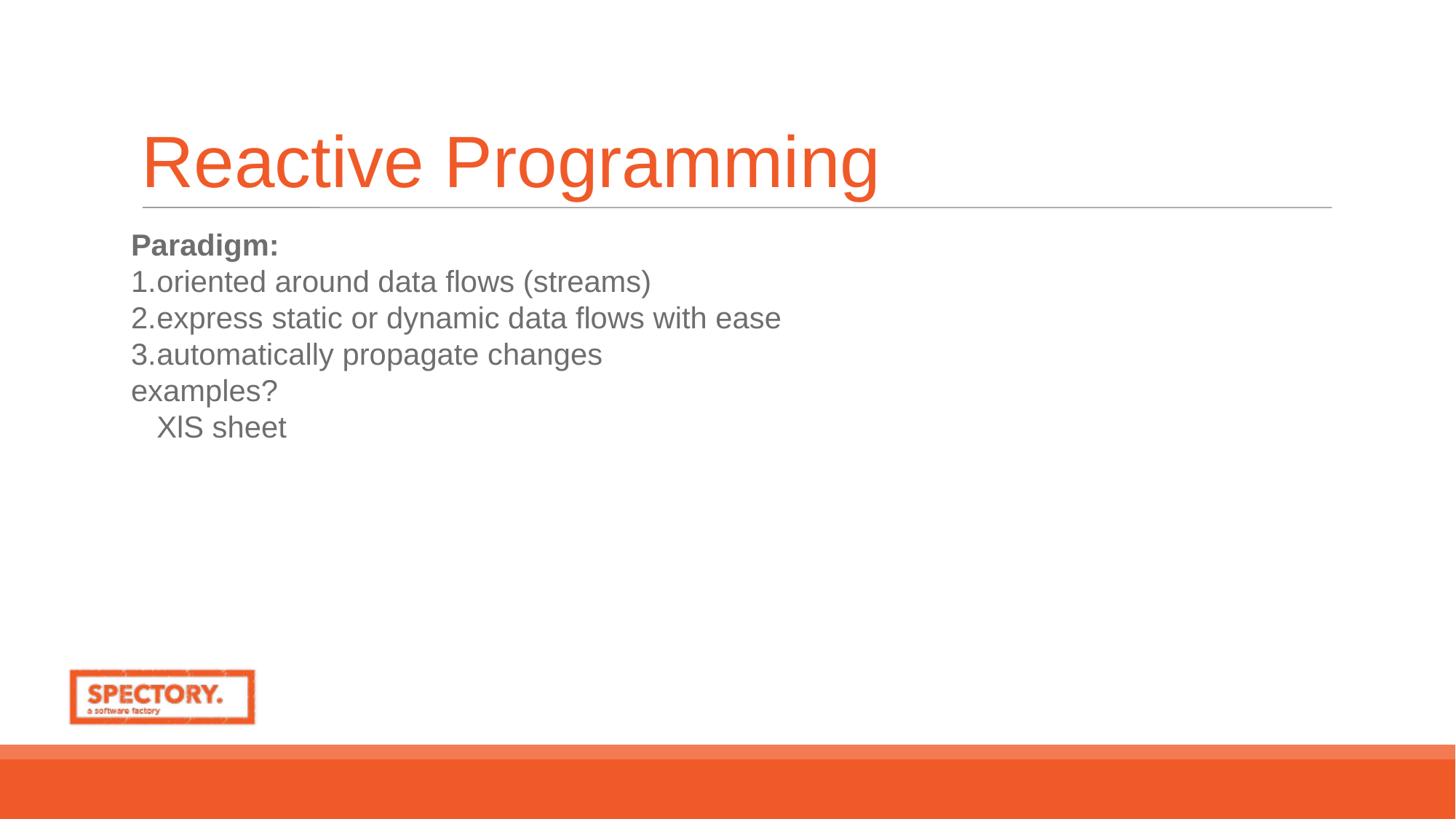

Reactive Programming
Paradigm:
oriented around data flows (streams)
express static or dynamic data flows with ease
automatically propagate changes
examples?
XlS sheet